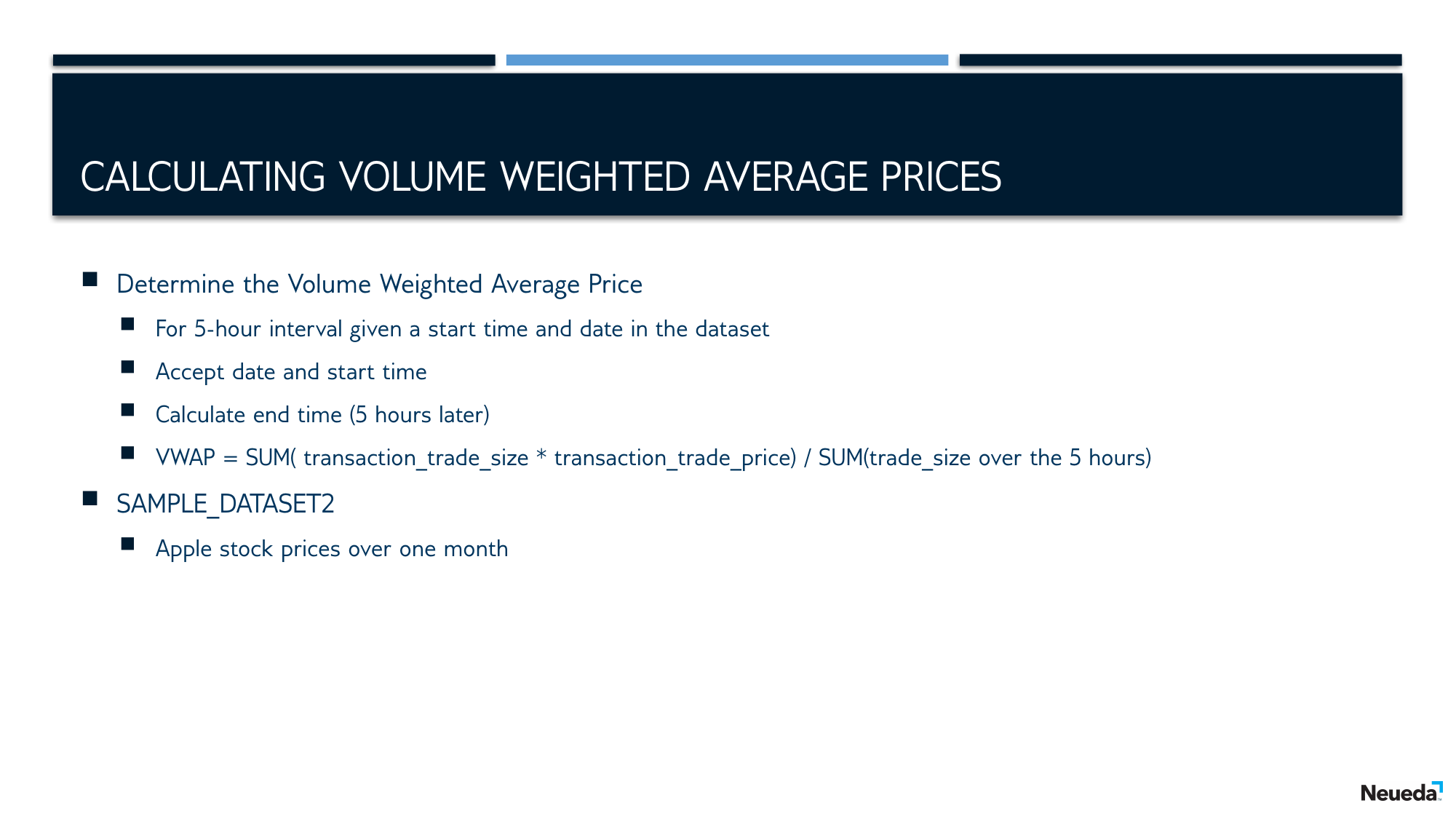

# Calculating Volume Weighted Average Prices
Determine the Volume Weighted Average Price
For 5-hour interval given a start time and date in the dataset
Accept date and start time
Calculate end time (5 hours later)
VWAP = SUM( transaction_trade_size * transaction_trade_price) / SUM(trade_size over the 5 hours)
SAMPLE_DATASET2
Apple stock prices over one month